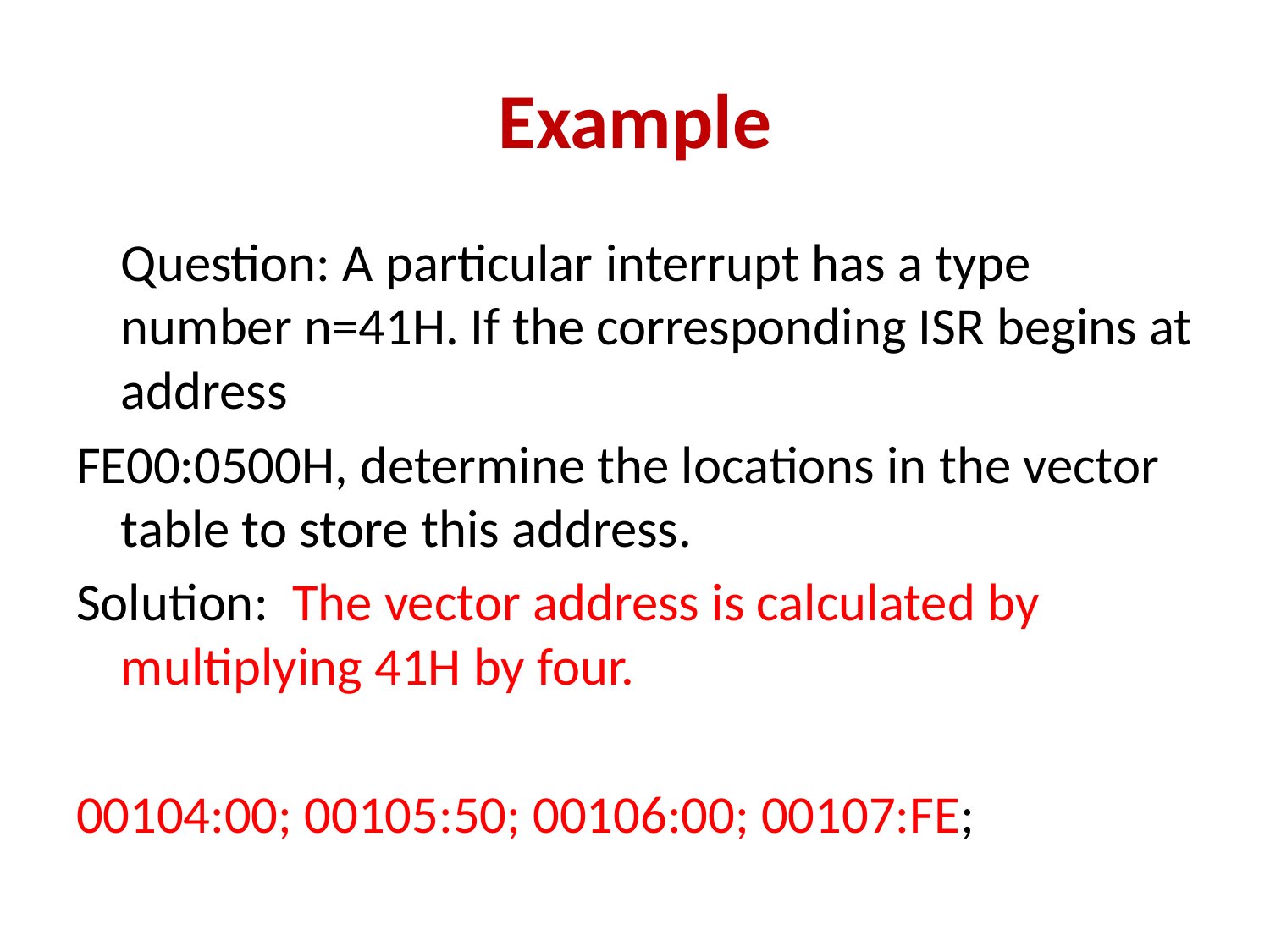

# Example
	Question: A particular interrupt has a type number n=41H. If the corresponding ISR begins at address
FE00:0500H, determine the locations in the vector table to store this address.
Solution:  The vector address is calculated by multiplying 41H by four.

00104:00; 00105:50; 00106:00; 00107:FE;